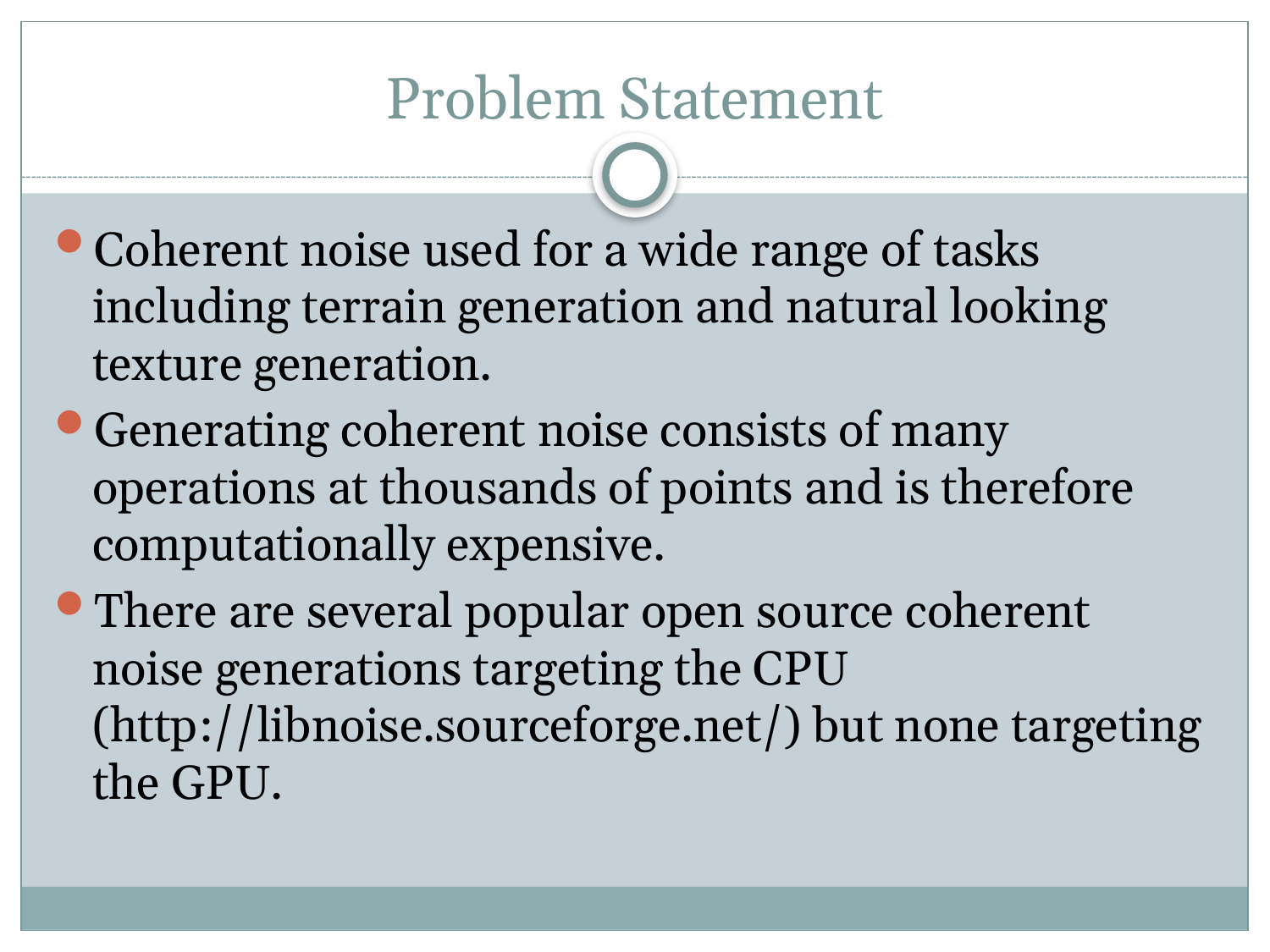

# Problem Statement
Coherent noise used for a wide range of tasks including terrain generation and natural looking texture generation.
Generating coherent noise consists of many operations at thousands of points and is therefore computationally expensive.
There are several popular open source coherent noise generations targeting the CPU (http://libnoise.sourceforge.net/) but none targeting the GPU.